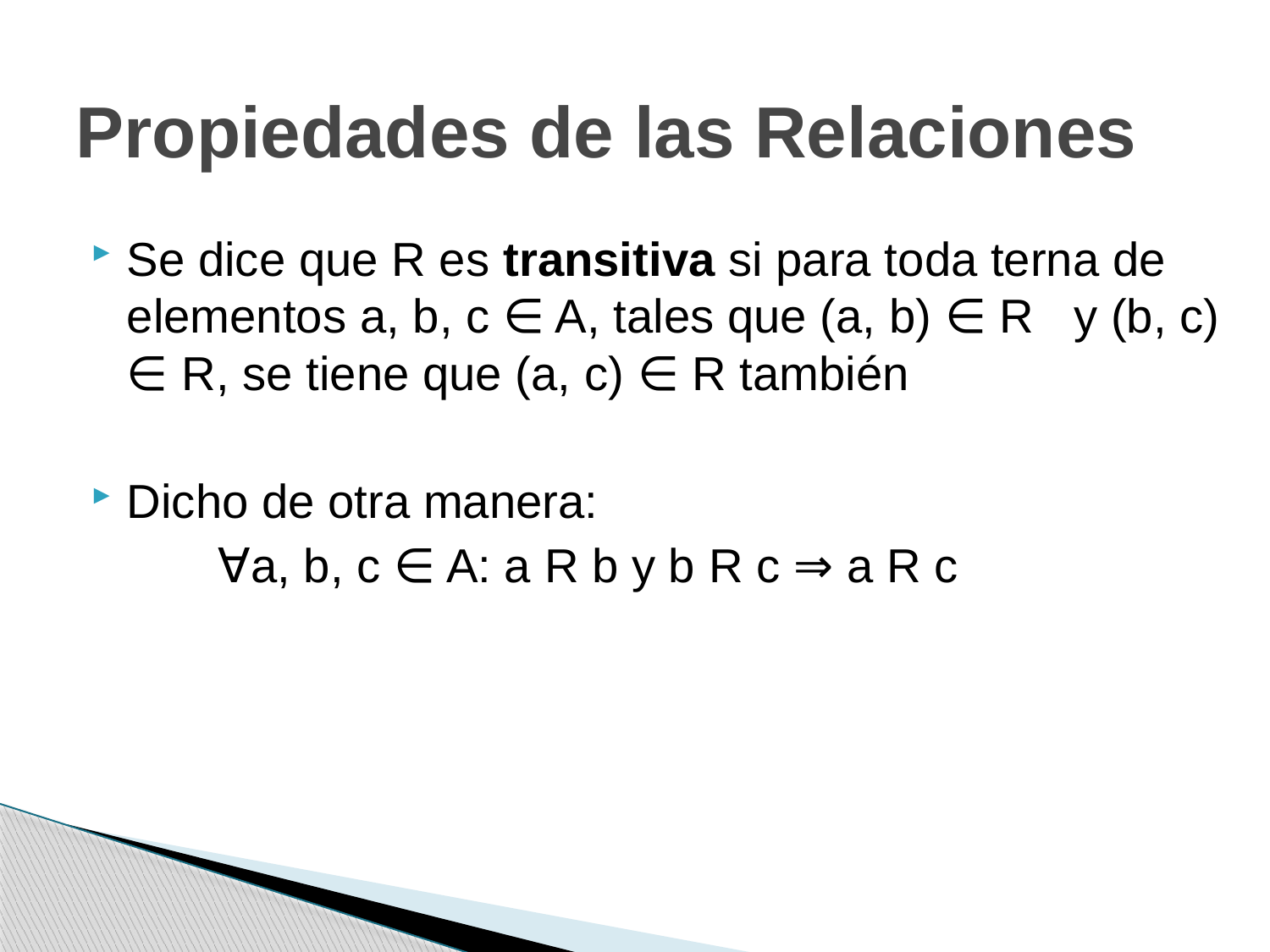

# Propiedades de las Relaciones
Se dice que R es transitiva si para toda terna de elementos a, b, c ∈ A, tales que (a, b) ∈ R   y (b, c) ∈ R, se tiene que (a, c) ∈ R también

Dicho de otra manera:
	∀a, b, c ∈ A: a R b y b R c ⇒ a R c